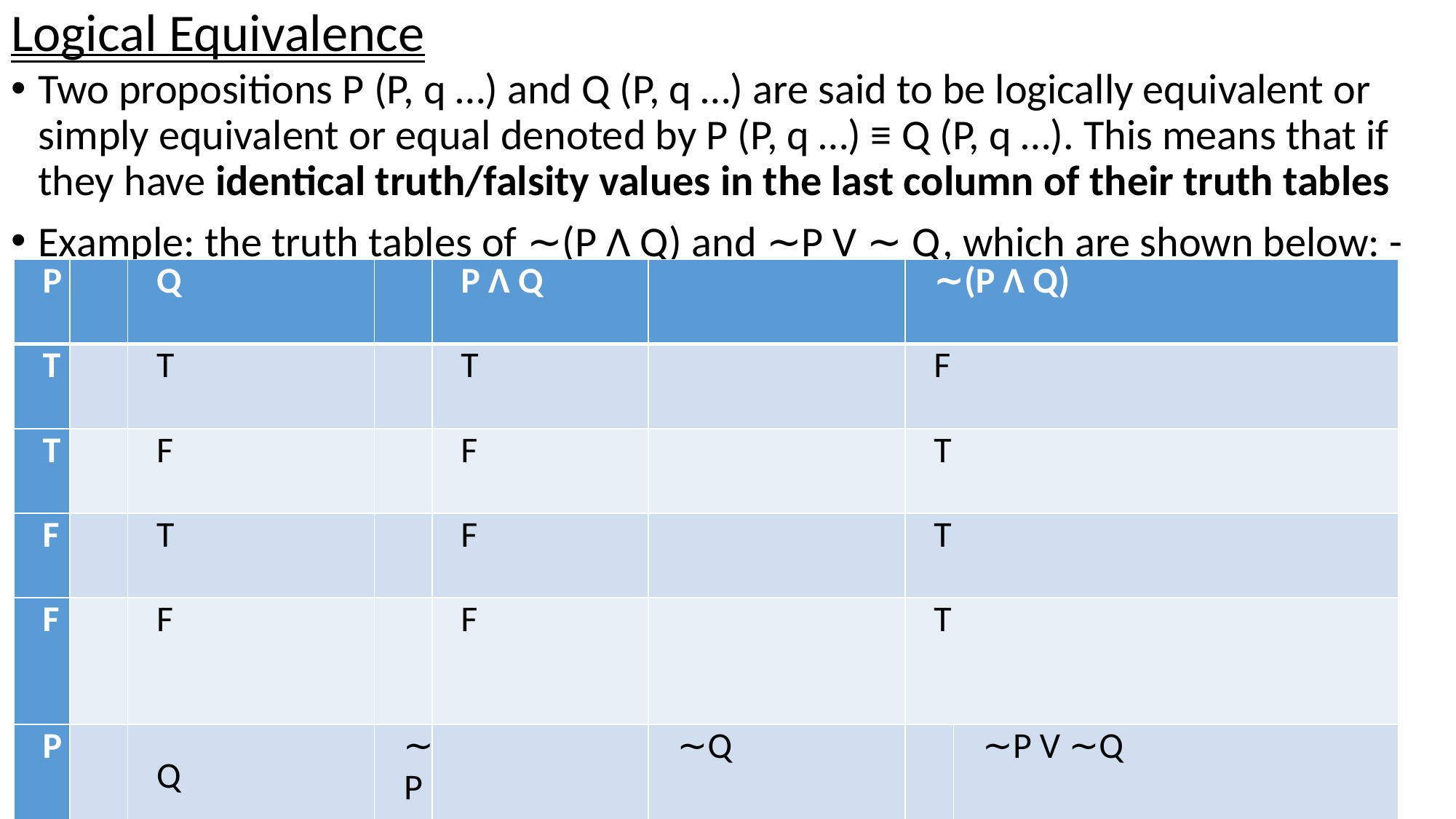

# Logical Equivalence
Two propositions P (P, q …) and Q (P, q …) are said to be logically equivalent or simply equivalent or equal denoted by P (P, q …) ≡ Q (P, q …). This means that if they have identical truth/falsity values in the last column of their truth tables
Example: the truth tables of ∼(P Λ Q) and ∼P V ∼ Q, which are shown below: -

| P |  | Q |  | P Λ Q |  | ∼(P Λ Q) |  |
| --- | --- | --- | --- | --- | --- | --- | --- |
| T |  | T |  | T |  | F |  |
| T |  | F |  | F |  | T |  |
| F |  | T |  | F |  | T |  |
| F |  | F |  | F |  | T |  |
| P |  | Q | ∼P |  | ∼Q |  | ∼P V ∼Q |
| T |  | T | F |  | F |  | F |
| T |  | F | F |  | T |  | T |
| F |  | T | T |  | F |  | T |
| F |  | F | T |  | T |  | T |